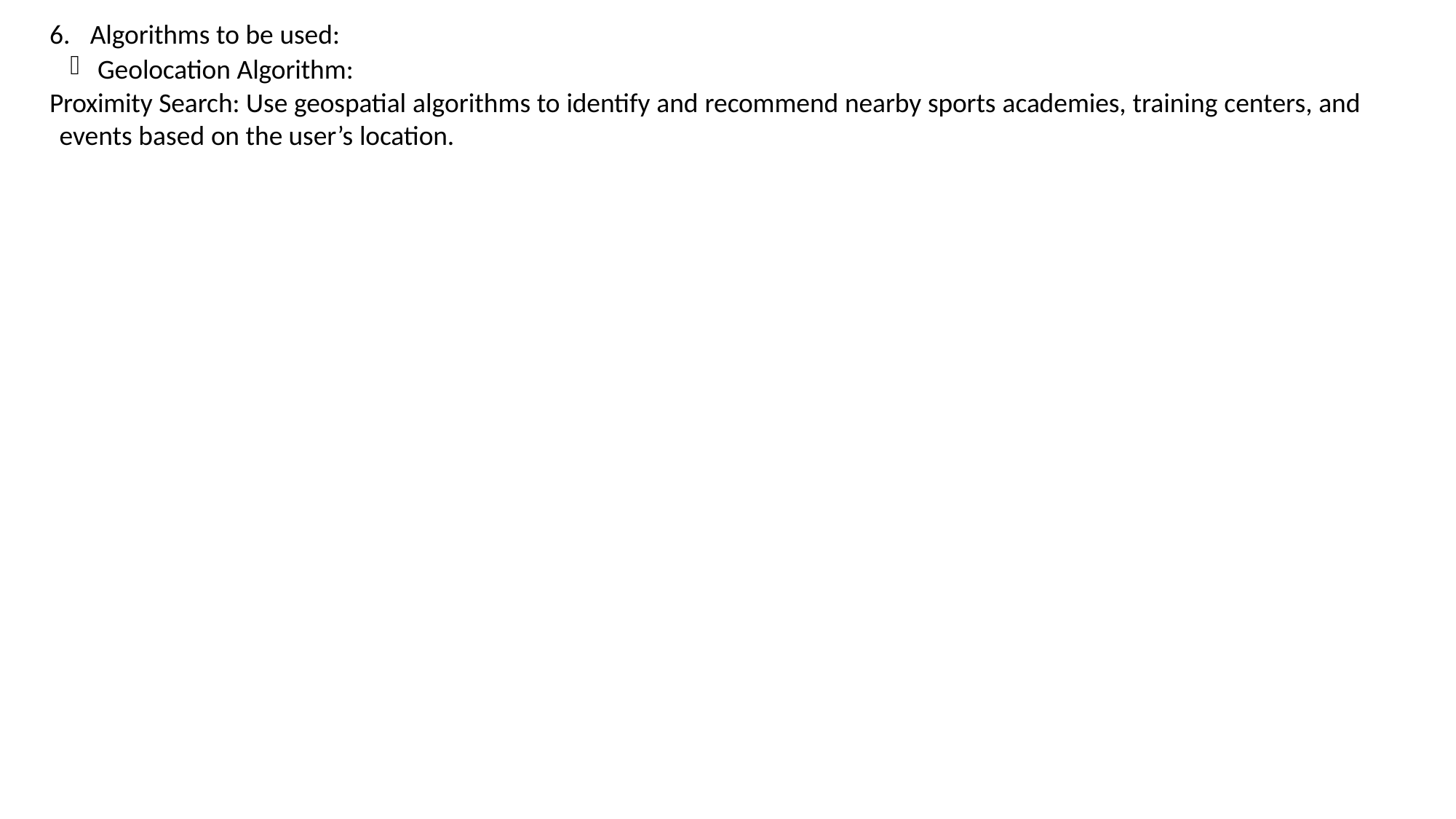

Algorithms to be used:
Geolocation Algorithm:
Proximity Search: Use geospatial algorithms to identify and recommend nearby sports academies, training centers, and  events based on the user’s location.